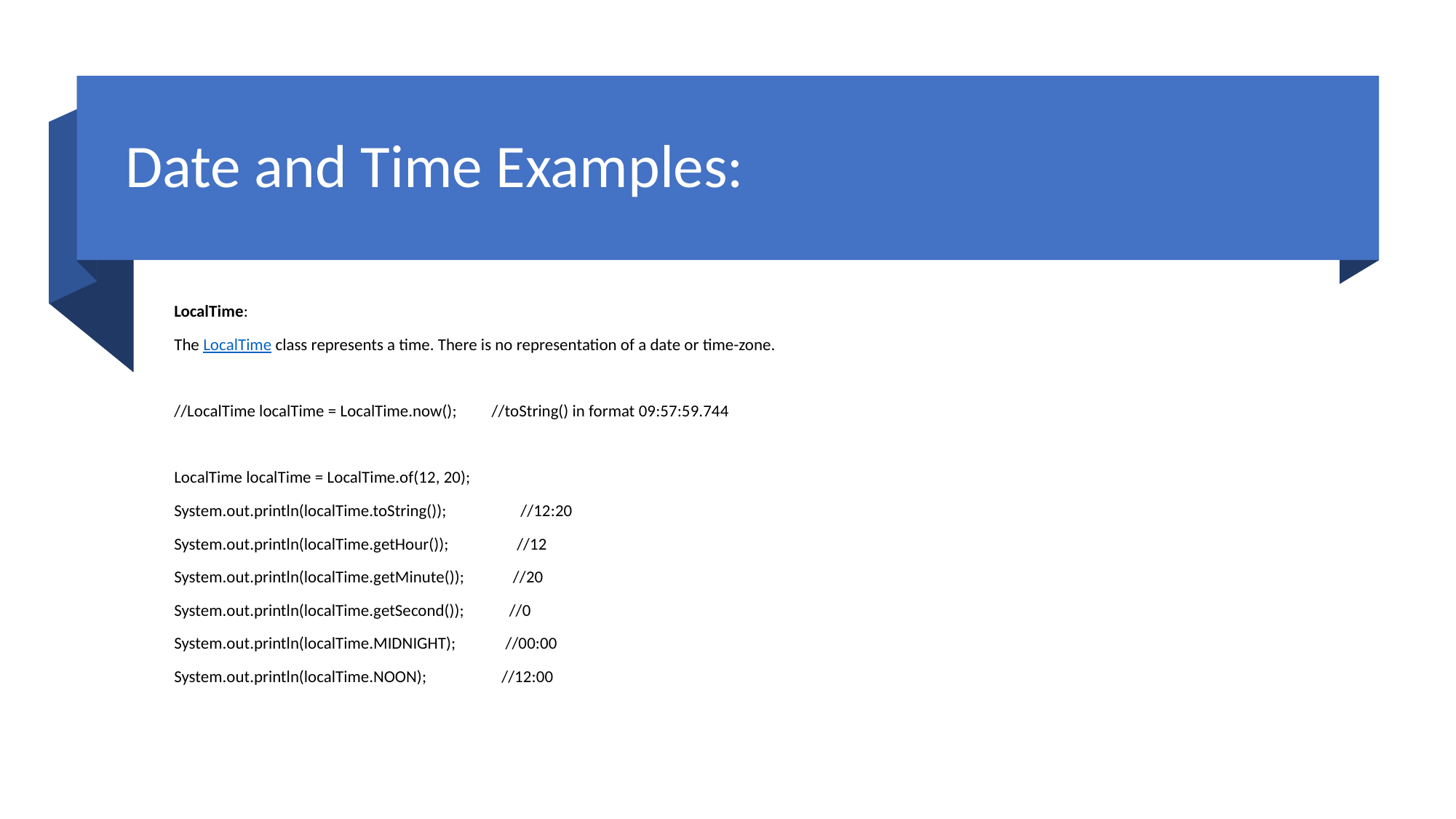

# Date and Time Examples:

LocalTime:
The LocalTime class represents a time. There is no representation of a date or time-zone.

//LocalTime localTime = LocalTime.now();         //toString() in format 09:57:59.744

LocalTime localTime = LocalTime.of(12, 20);
System.out.println(localTime.toString());    	     //12:20
System.out.println(localTime.getHour());     	    //12
System.out.println(localTime.getMinute()); 	   //20
System.out.println(localTime.getSecond());	  //0
System.out.println(localTime.MIDNIGHT);	 //00:00
System.out.println(localTime.NOON);  	//12:00